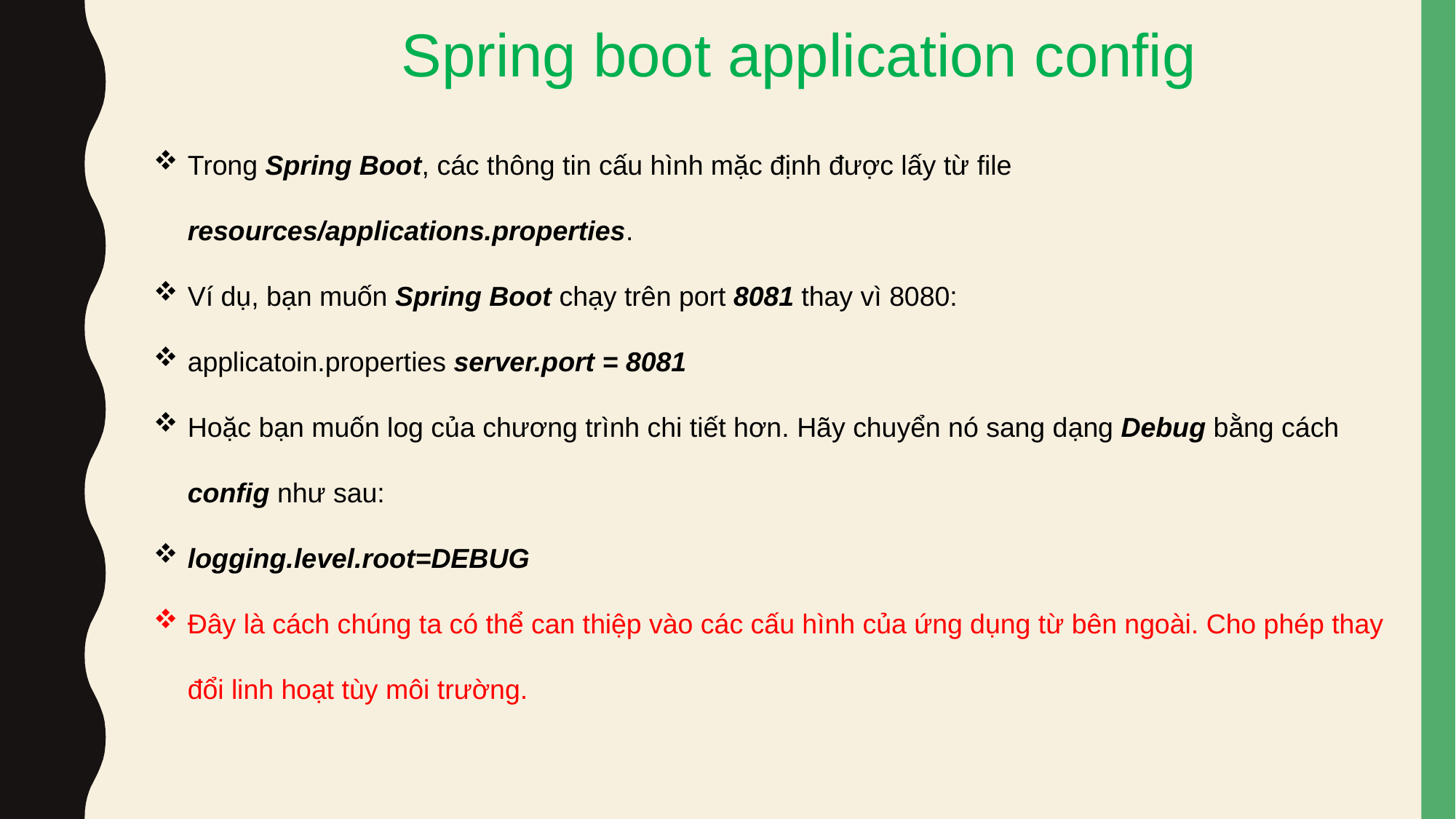

Spring boot application config
Trong Spring Boot, các thông tin cấu hình mặc định được lấy từ file resources/applications.properties.
Ví dụ, bạn muốn Spring Boot chạy trên port 8081 thay vì 8080:
applicatoin.properties server.port = 8081
Hoặc bạn muốn log của chương trình chi tiết hơn. Hãy chuyển nó sang dạng Debug bằng cách config như sau:
logging.level.root=DEBUG
Đây là cách chúng ta có thể can thiệp vào các cấu hình của ứng dụng từ bên ngoài. Cho phép thay đổi linh hoạt tùy môi trường.